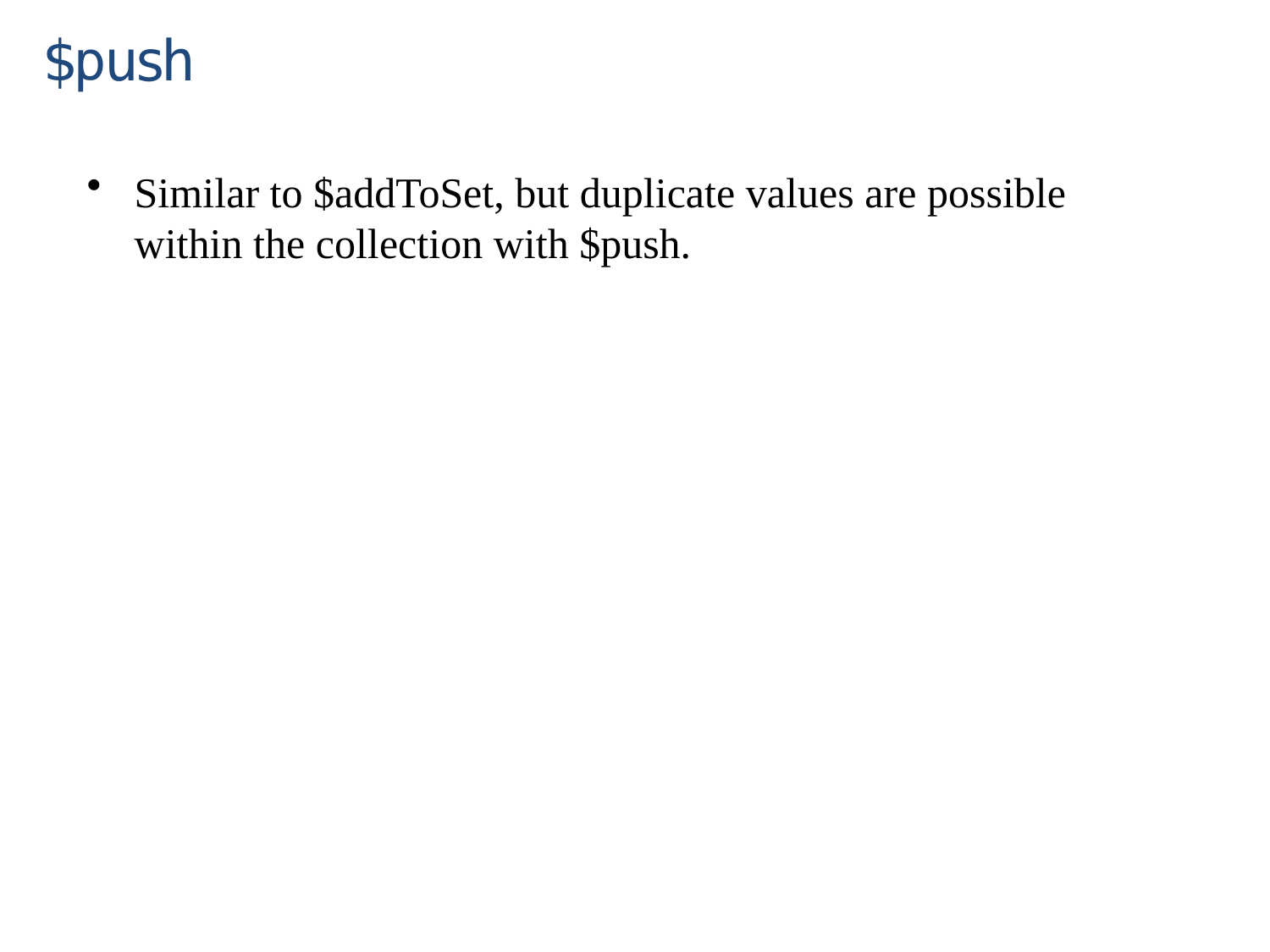

# $push
Similar to $addToSet, but duplicate values are possible within the collection with $push.